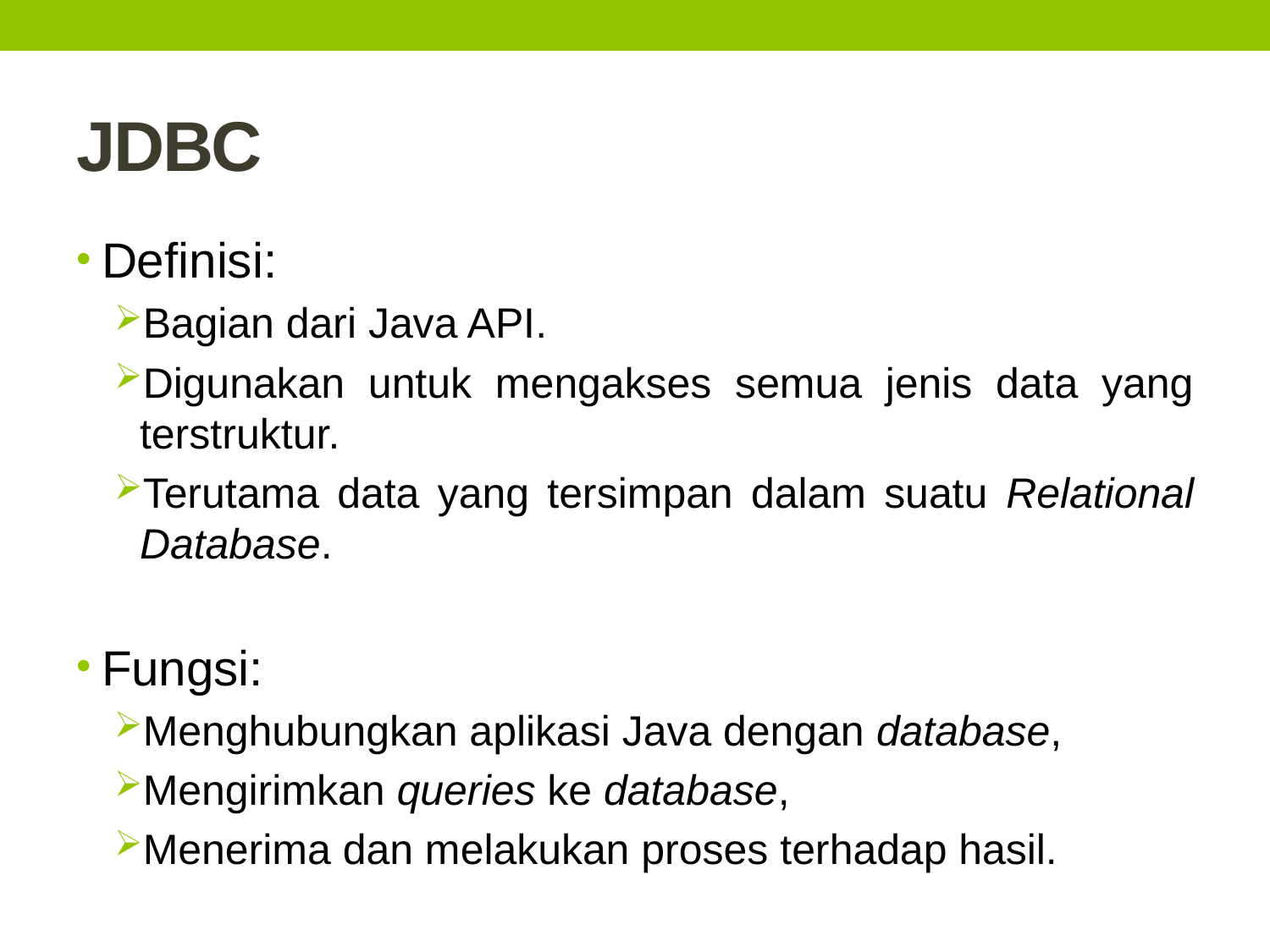

# JDBC
Definisi:
Bagian dari Java API.
Digunakan untuk mengakses semua jenis data yang terstruktur.
Terutama data yang tersimpan dalam suatu Relational Database.

Fungsi:
Menghubungkan aplikasi Java dengan database,
Mengirimkan queries ke database,
Menerima dan melakukan proses terhadap hasil.